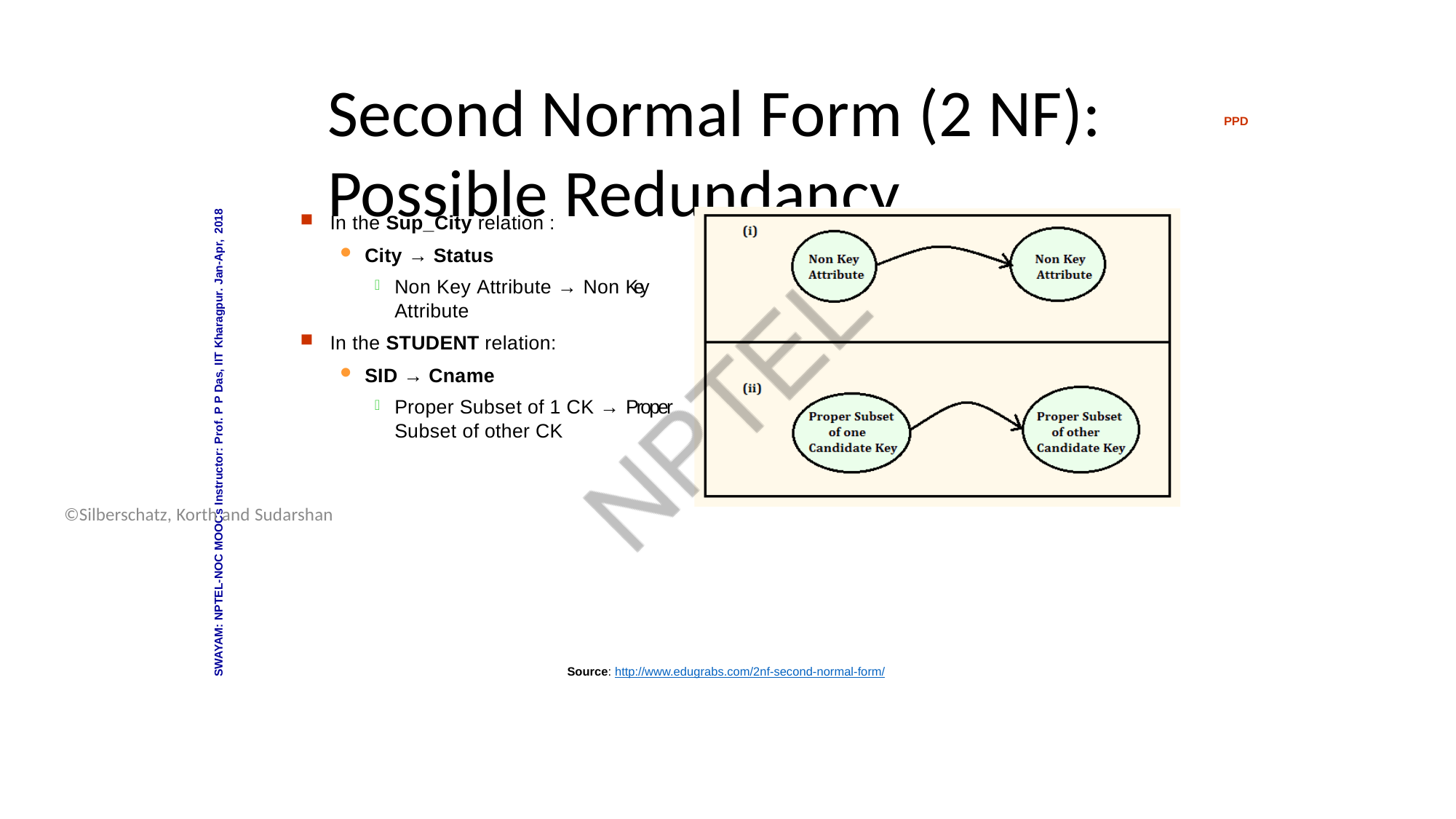

Database System Concepts - 6th Edition
16.17
©Silberschatz, Korth and Sudarshan
# Second Normal Form (2 NF): Possible Redundancy
PPD
In the Sup_City relation :
City → Status
Non Key Attribute → Non Key  Attribute
In the STUDENT relation:
SID → Cname
Proper Subset of 1 CK → Proper  Subset of other CK
SWAYAM: NPTEL-NOC MOOCs Instructor: Prof. P P Das, IIT Kharagpur. Jan-Apr, 2018

Source: http://www.edugrabs.com/2nf-second-normal-form/